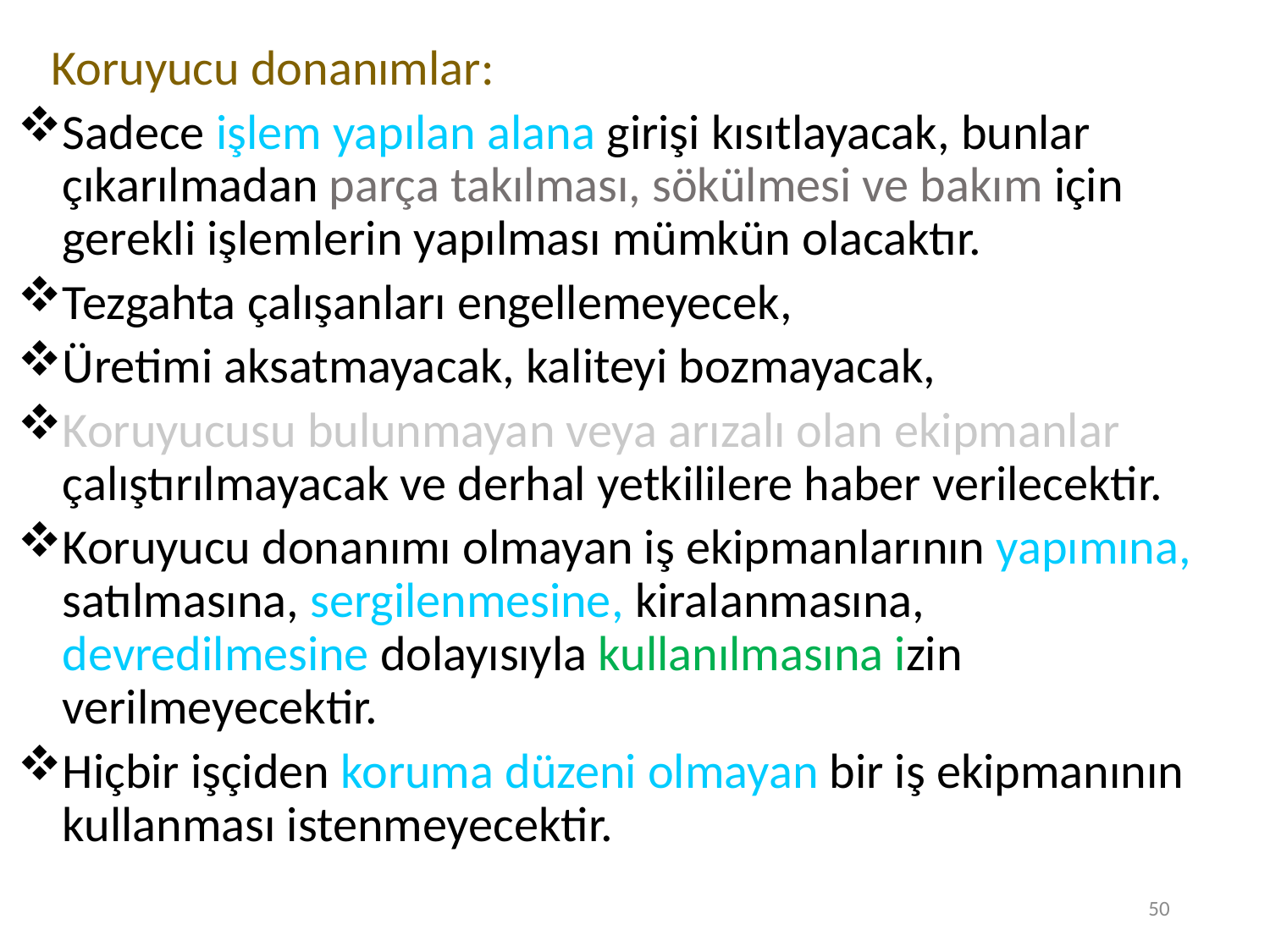

Koruyucu donanımlar:
Sadece işlem yapılan alana girişi kısıtlayacak, bunlar çıkarılmadan parça takılması, sökülmesi ve bakım için gerekli işlemlerin yapılması mümkün olacaktır.
Tezgahta çalışanları engellemeyecek,
Üretimi aksatmayacak, kaliteyi bozmayacak,
Koruyucusu bulunmayan veya arızalı olan ekipmanlar çalıştırılmayacak ve derhal yetkililere haber verilecektir.
Koruyucu donanımı olmayan iş ekipmanlarının yapımına, satılmasına, sergilenmesine, kiralanmasına, devredilmesine dolayısıyla kullanılmasına izin verilmeyecektir.
Hiçbir işçiden koruma düzeni olmayan bir iş ekipmanının kullanması istenmeyecektir.

50